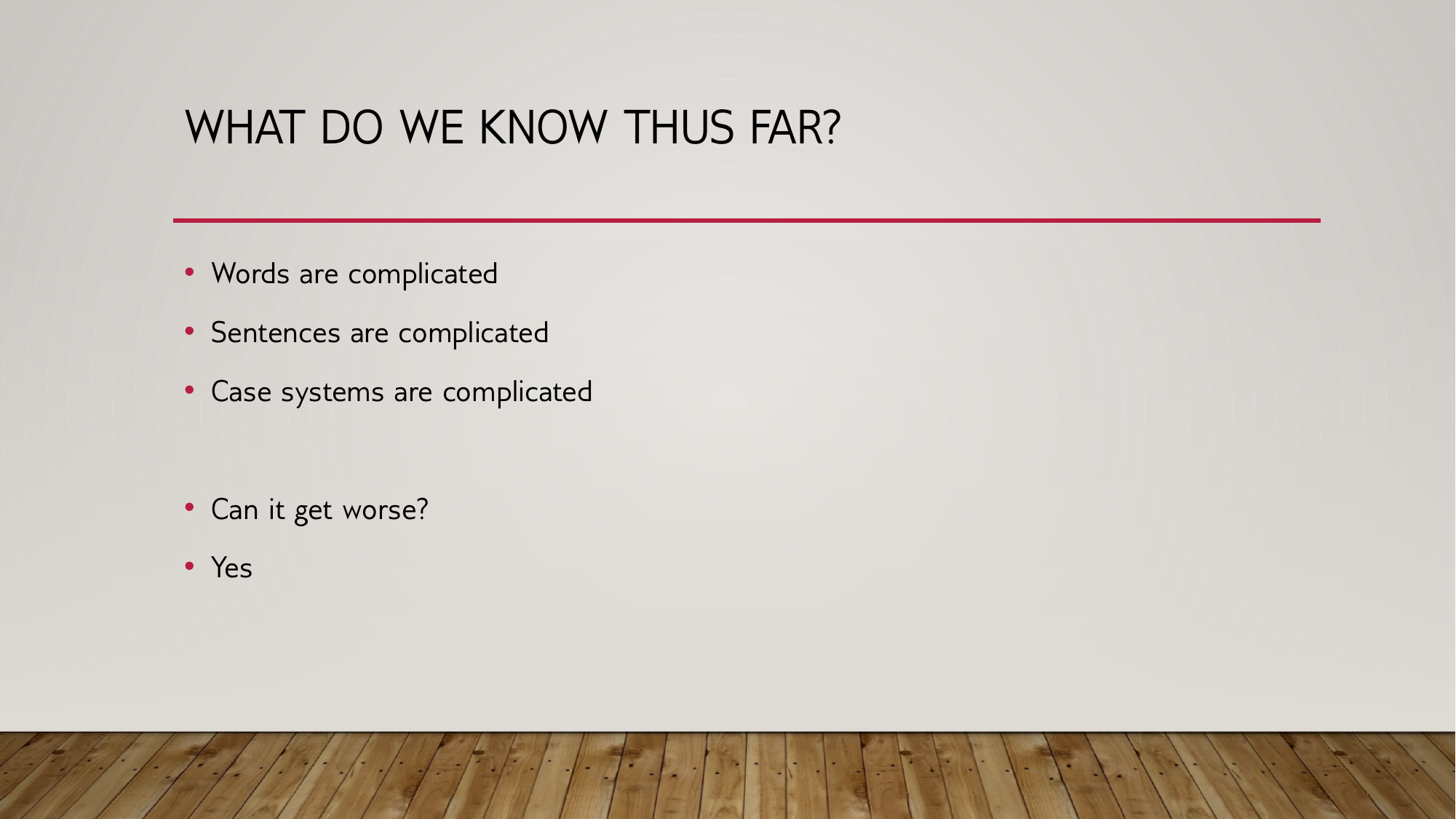

# What do we know thus far?
Words are complicated
Sentences are complicated
Case systems are complicated

Can it get worse?
Yes